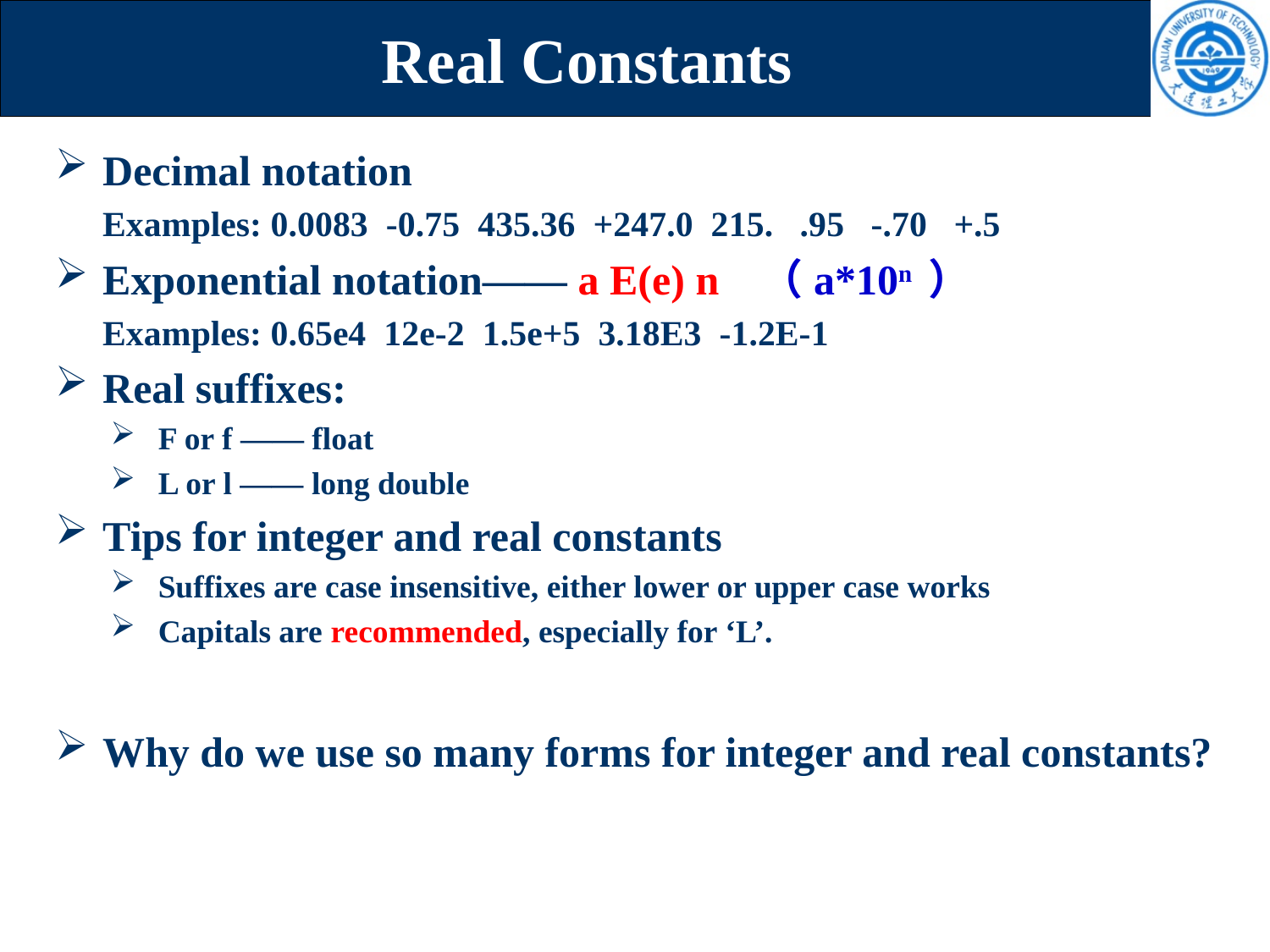

# Real Constants
Decimal notation
	Examples: 0.0083  -0.75  435.36  +247.0  215.   .95   -.70   +.5
Exponential notation—— a E(e) n   （a*10n ）
	Examples: 0.65e4  12e-2  1.5e+5  3.18E3  -1.2E-1
Real suffixes:
F or f —— float
L or l —— long double
Tips for integer and real constants
Suffixes are case insensitive, either lower or upper case works
Capitals are recommended, especially for ‘L’.

Why do we use so many forms for integer and real constants?